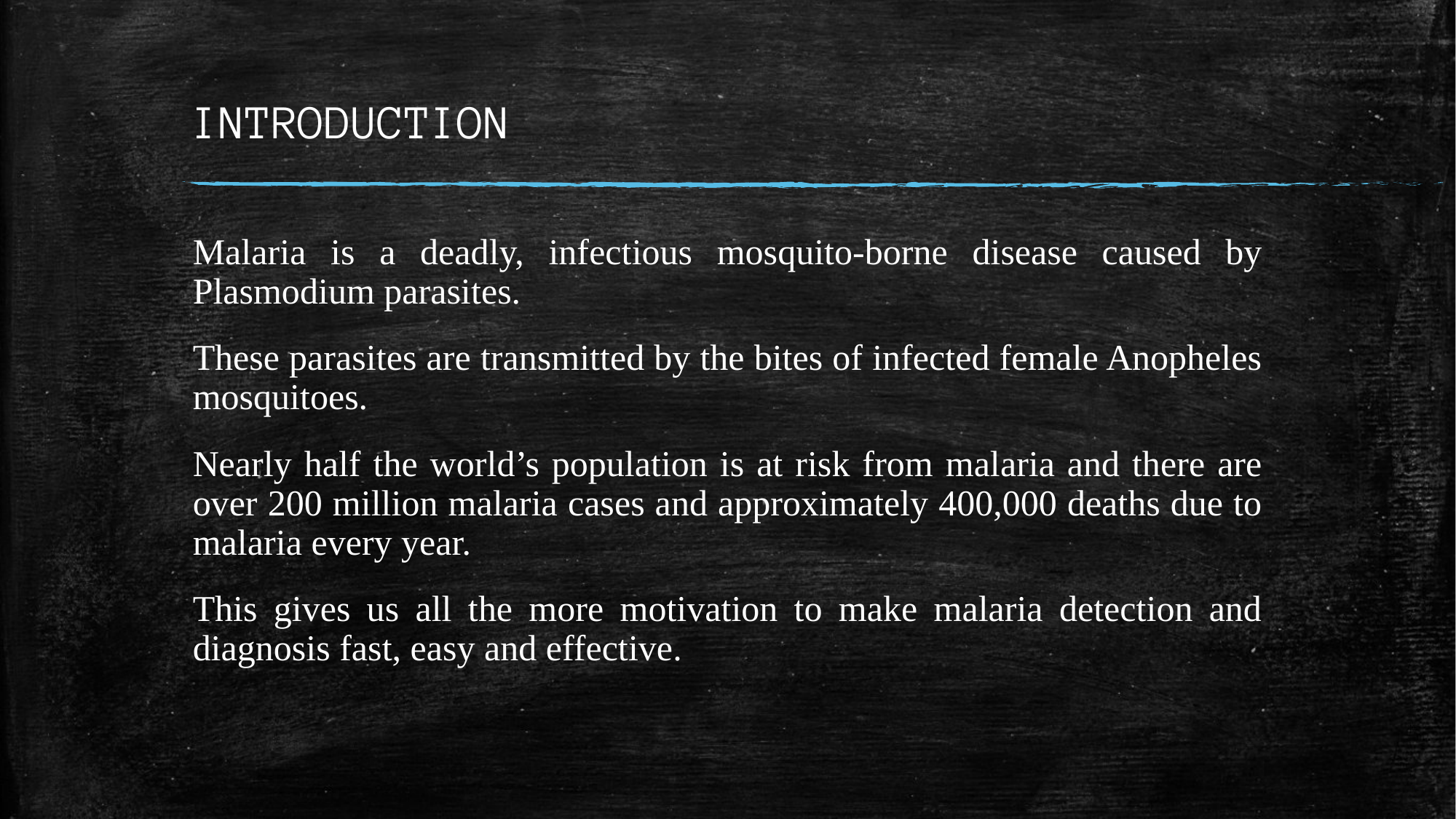

# INTRODUCTION
Malaria is a deadly, infectious mosquito-borne disease caused by Plasmodium parasites.
These parasites are transmitted by the bites of infected female Anopheles mosquitoes.
Nearly half the world’s population is at risk from malaria and there are over 200 million malaria cases and approximately 400,000 deaths due to malaria every year.
This gives us all the more motivation to make malaria detection and diagnosis fast, easy and effective.